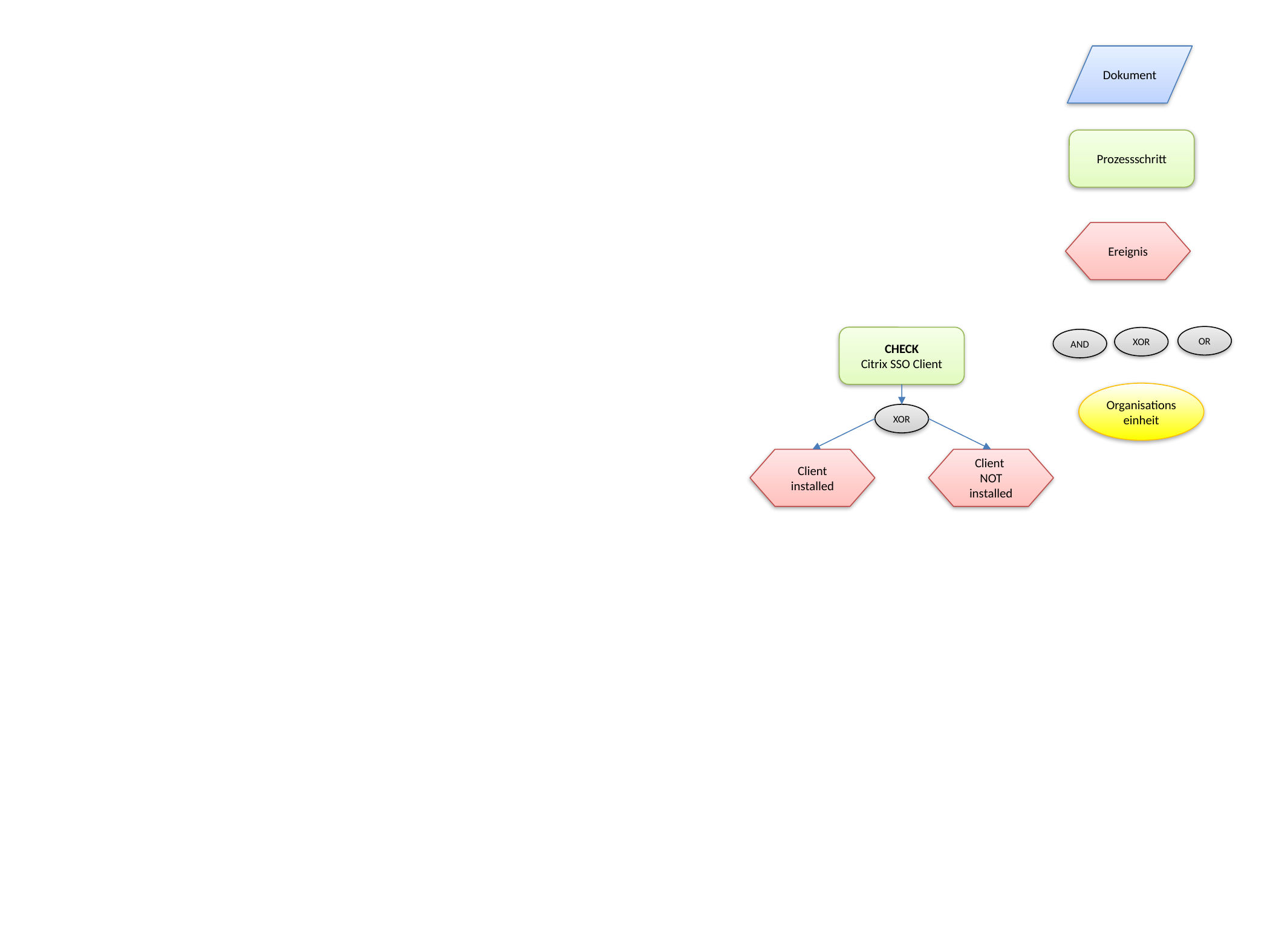

Dokument
Prozessschritt
Ereignis
OR
CHECK
Citrix SSO Client
XOR
Client installed
Client
NOT installed
XOR
AND
Organisationseinheit